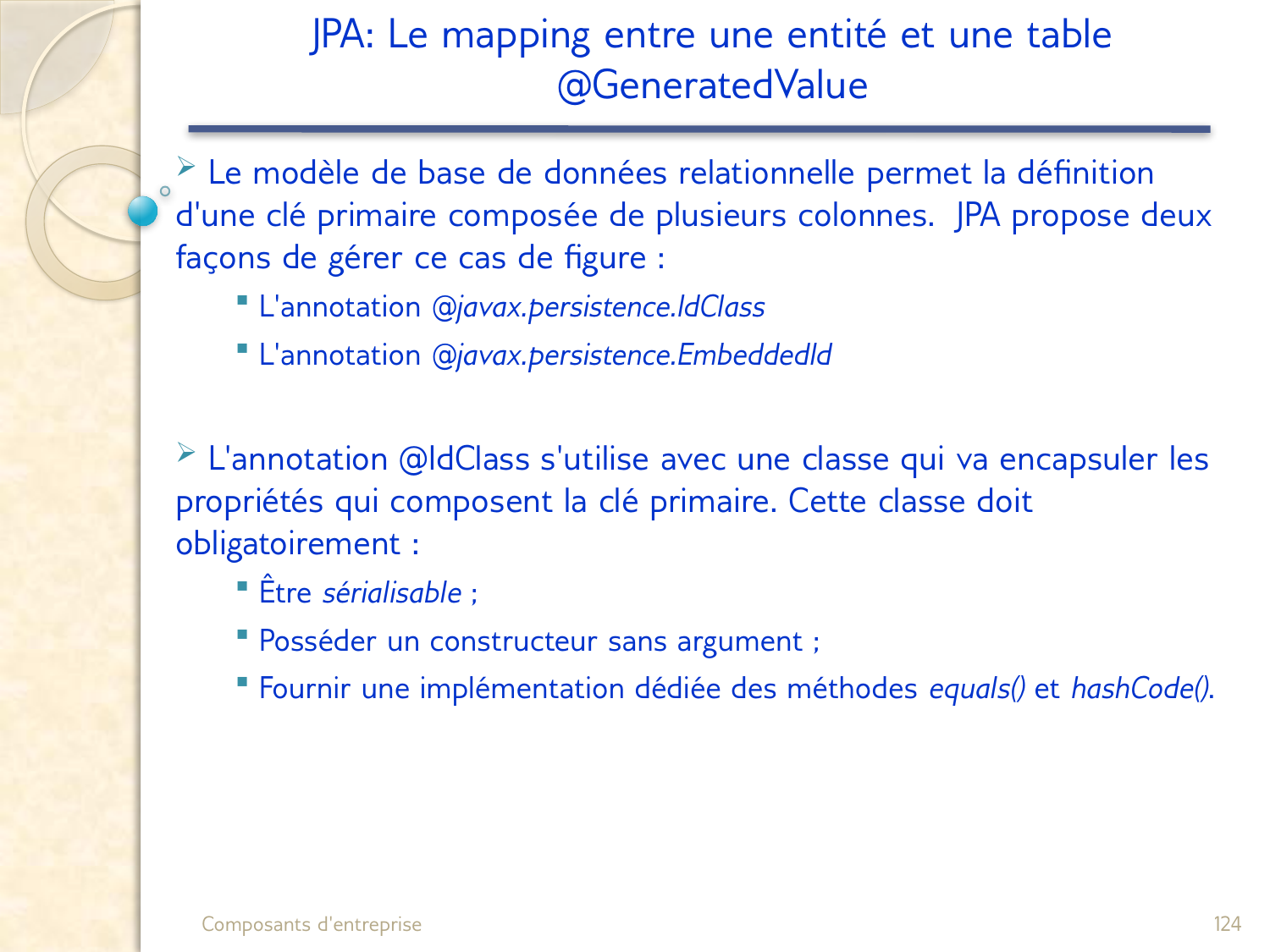

# JPA: Le mapping entre une entité et une table @GeneratedValue
 Le modèle de base de données relationnelle permet la définition d'une clé primaire composée de plusieurs colonnes.  JPA propose deux façons de gérer ce cas de figure :
 L'annotation @javax.persistence.IdClass
 L'annotation @javax.persistence.EmbeddedId

 L'annotation @IdClass s'utilise avec une classe qui va encapsuler les propriétés qui composent la clé primaire. Cette classe doit obligatoirement :
 Être sérialisable ;
 Posséder un constructeur sans argument ;
 Fournir une implémentation dédiée des méthodes equals() et hashCode().

Composants d'entreprise
124